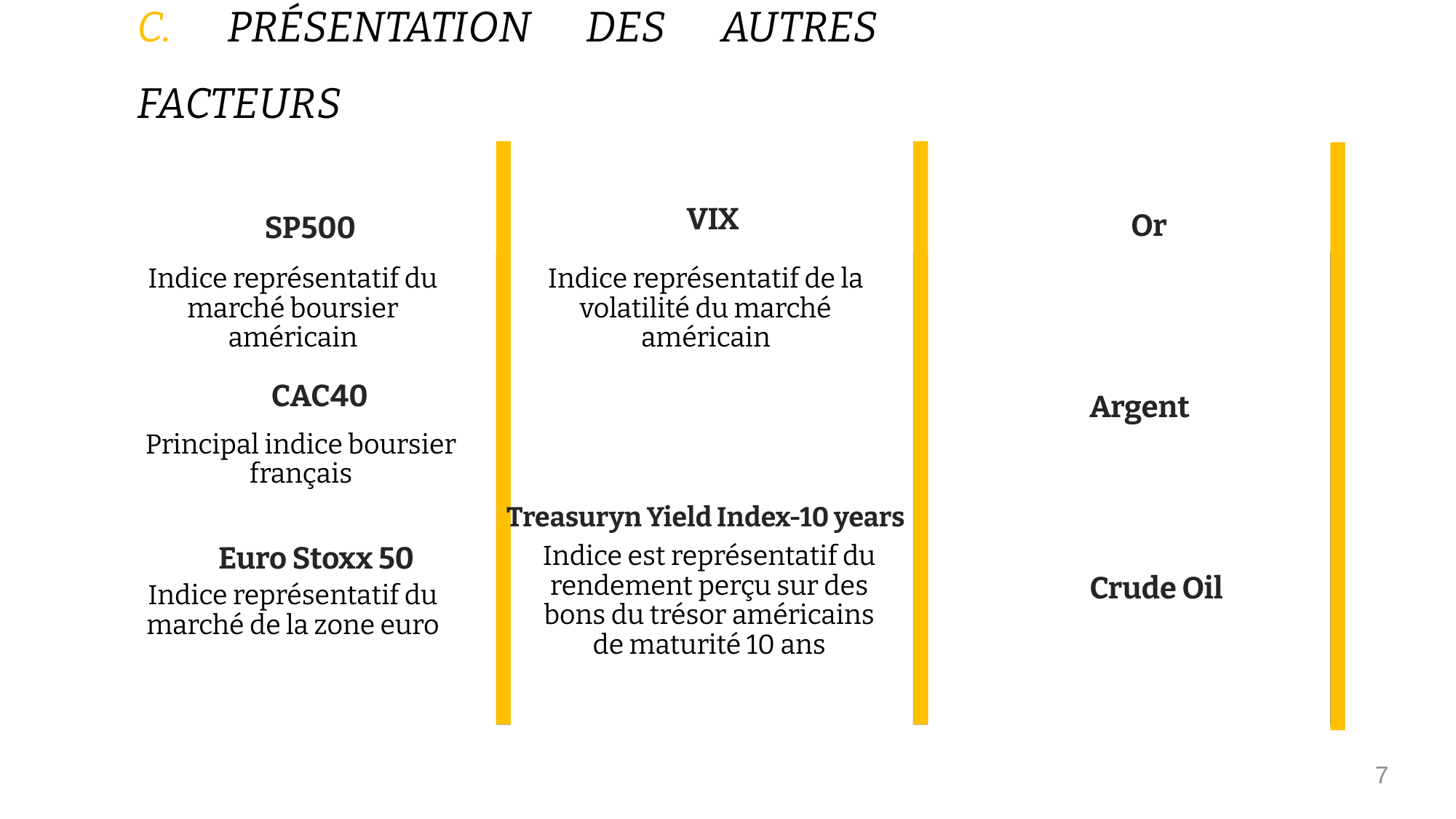

# C. Présentation des autres facteurs
VIX
SP500
Or
Indice représentatif de la volatilité du marché américain
Indice représentatif du marché boursier américain
CAC40
Argent
Principal indice boursier français

Treasuryn Yield Index-10 years
Euro Stoxx 50
Indice est représentatif du rendement perçu sur des bons du trésor américains de maturité 10 ans
Crude Oil
Indice représentatif du marché de la zone euro
7